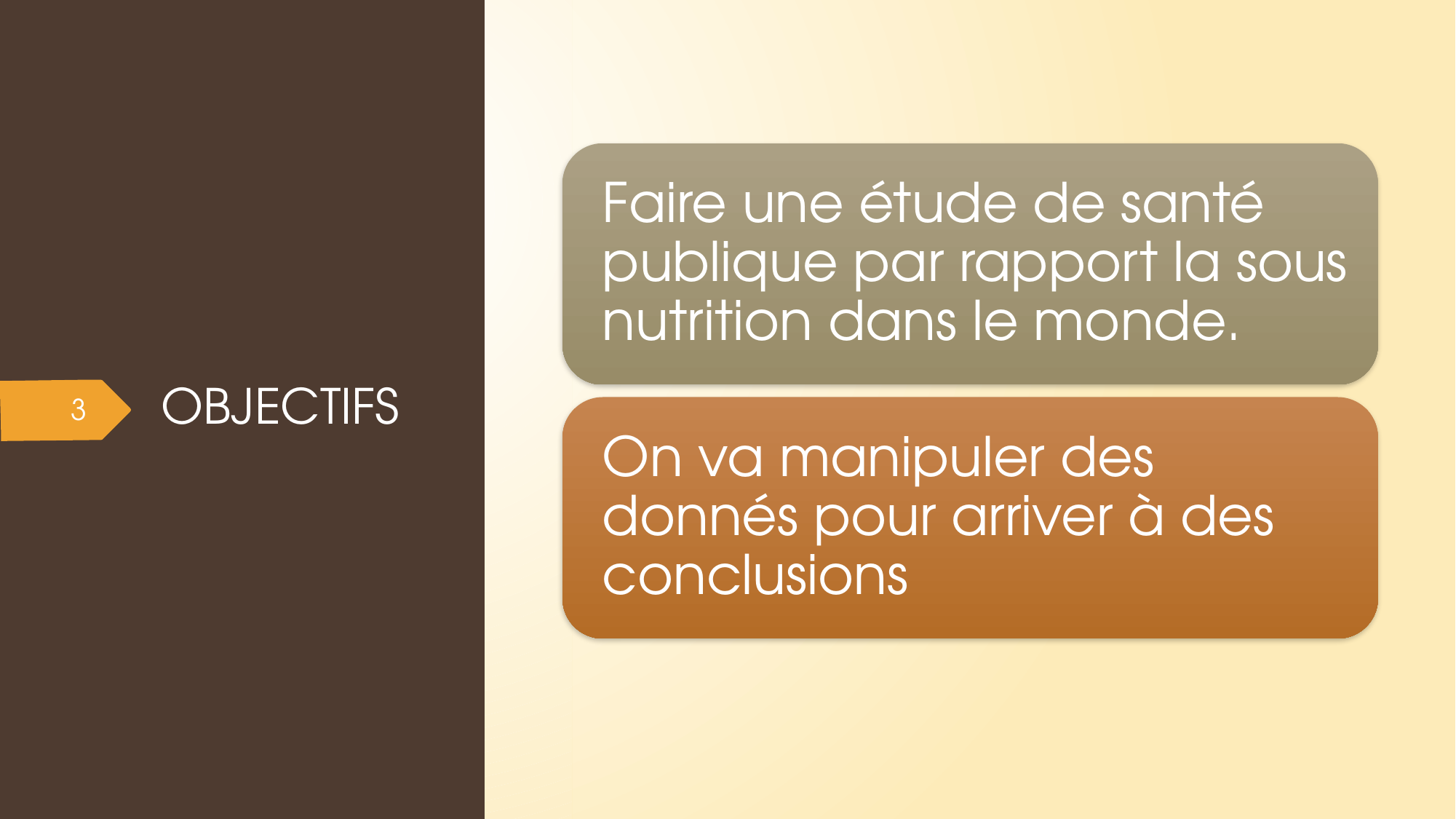

Faire une étude de santé publique par rapport la sous nutrition dans le monde.
On va manipuler des donnés pour arriver à des conclusions

# OBJECTIFS

3